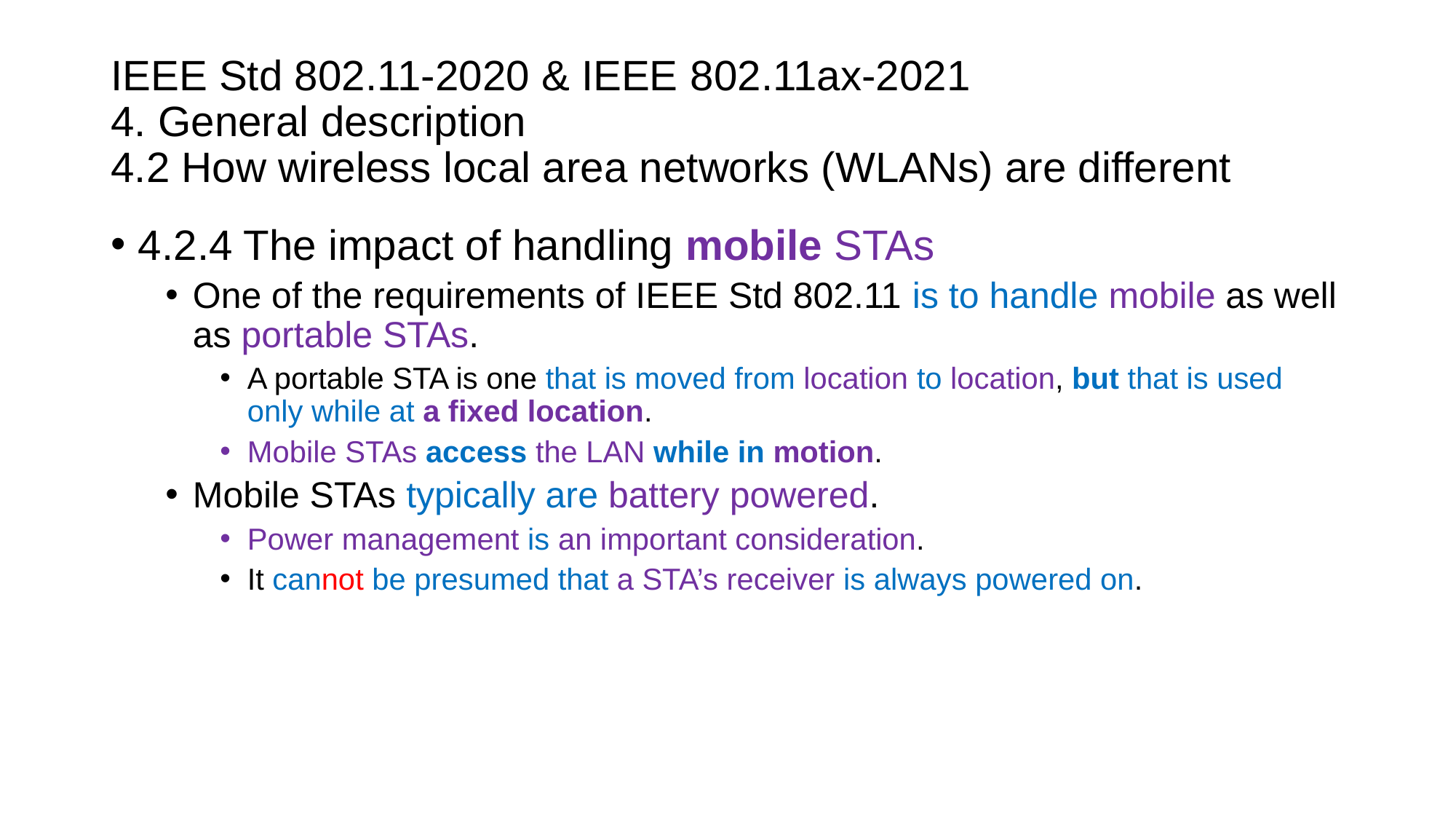

# IEEE Std 802.11-2020 & IEEE 802.11ax-2021 4. General description 4.2 How wireless local area networks (WLANs) are different
4.2.4 The impact of handling mobile STAs
One of the requirements of IEEE Std 802.11 is to handle mobile as well as portable STAs.
A portable STA is one that is moved from location to location, but that is used only while at a fixed location.
Mobile STAs access the LAN while in motion.
Mobile STAs typically are battery powered.
Power management is an important consideration.
It cannot be presumed that a STA’s receiver is always powered on.